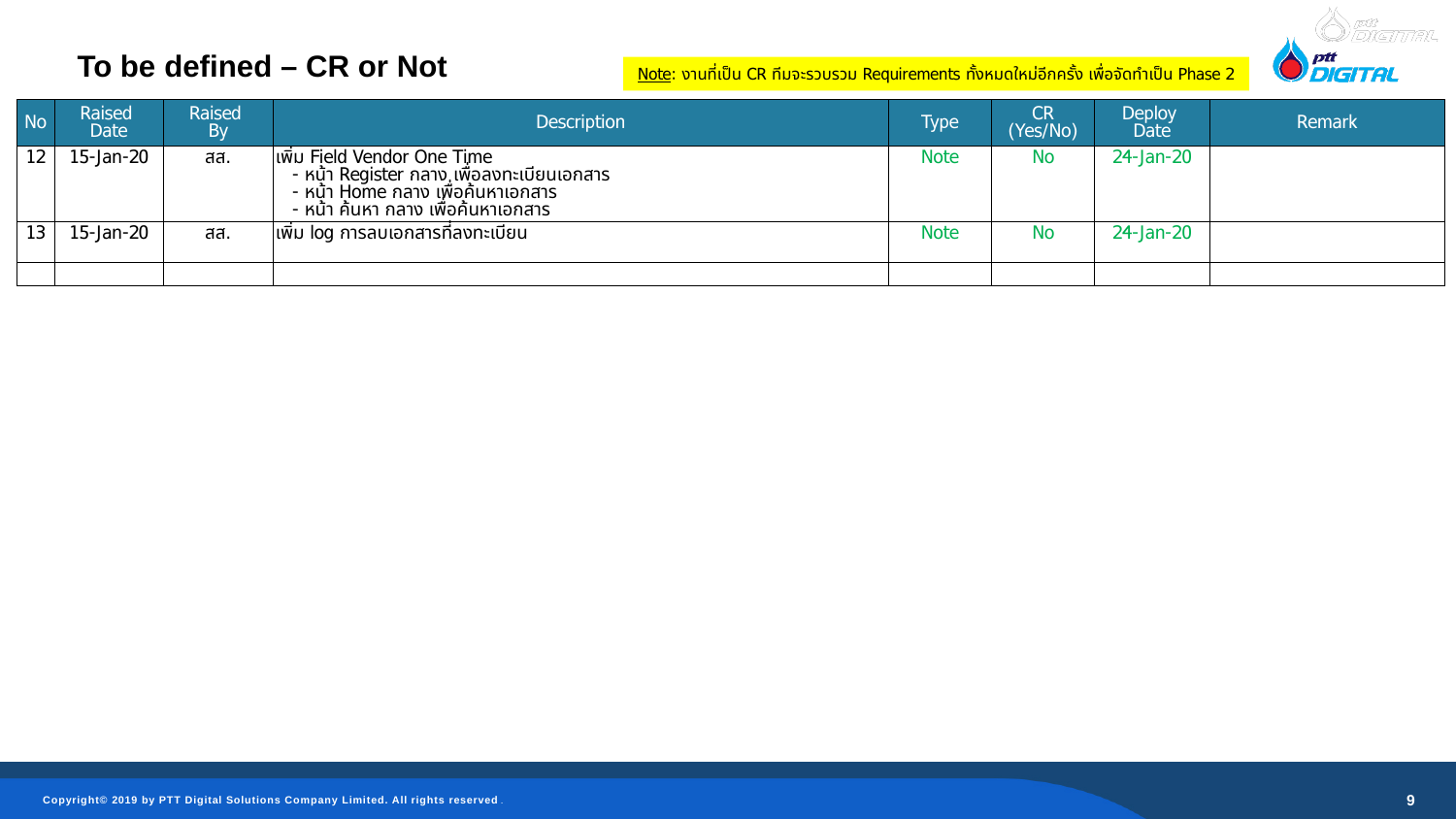

To be defined – CR or Not
Note: งานที่เป็น CR ทีมจะรวบรวม Requirements ทั้งหมดใหม่อีกครั้ง เพื่อจัดทำเป็น Phase 2
| No | Raised Date | Raised By | Description | Type | CR (Yes/No) | Deploy Date | Remark |
| --- | --- | --- | --- | --- | --- | --- | --- |
| 12 | 15-Jan-20 | สส. | เพิ่ม Field Vendor One Time - หน้า Register กลาง เพื่อลงทะเบียนเอกสาร - หน้า Home กลาง เพื่อค้นหาเอกสาร - หน้า ค้นหา กลาง เพื่อค้นหาเอกสาร | Note | No | 24-Jan-20 |  |
| 13 | 15-Jan-20 | สส. | เพิ่ม log การลบเอกสารที่ลงทะเบียน | Note | No | 24-Jan-20 |  |
|  |  |  |  |  |  |  |  |
9